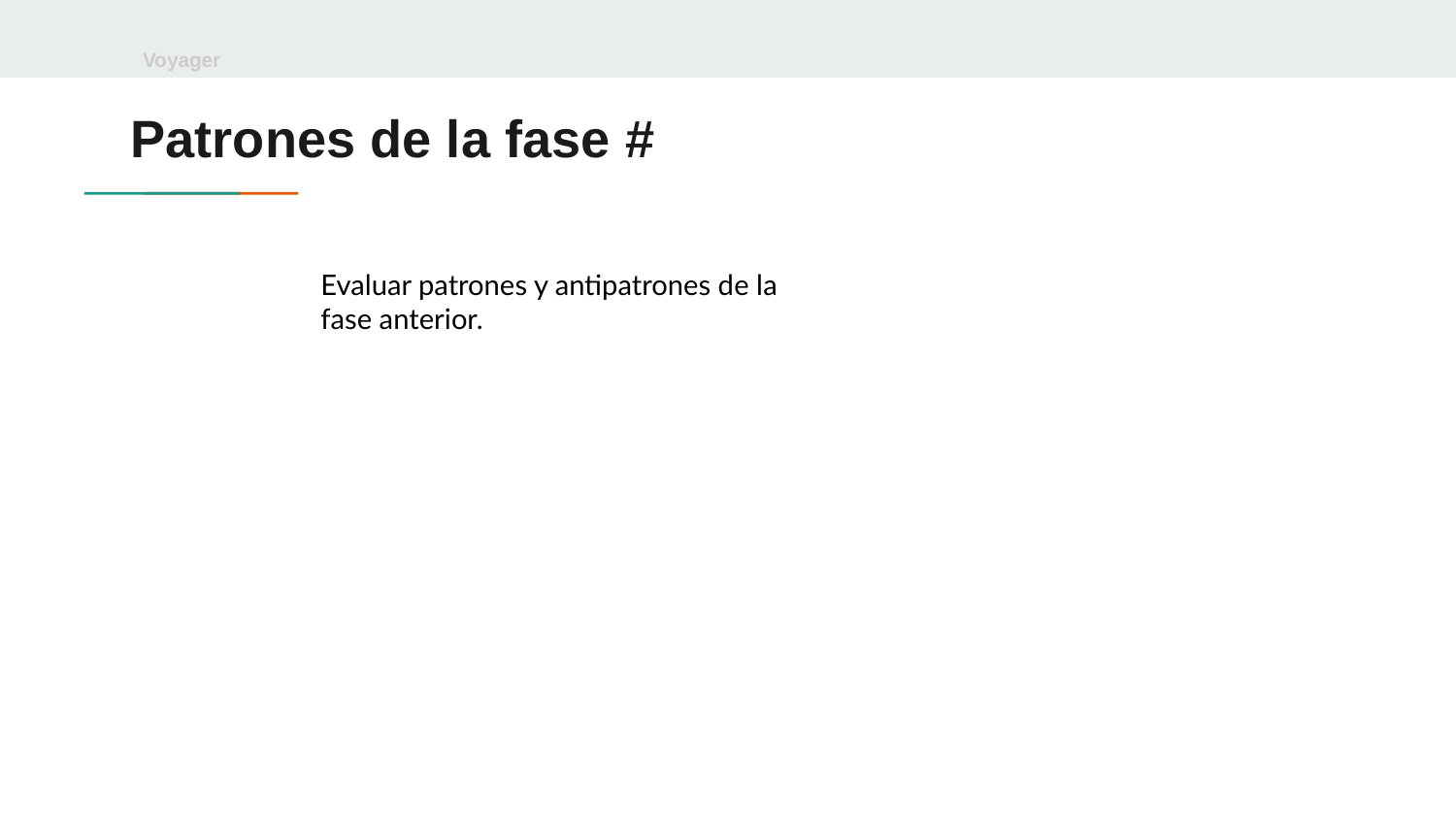

Voyager
# Patrones de la fase #
Evaluar patrones y antipatrones de la fase anterior.